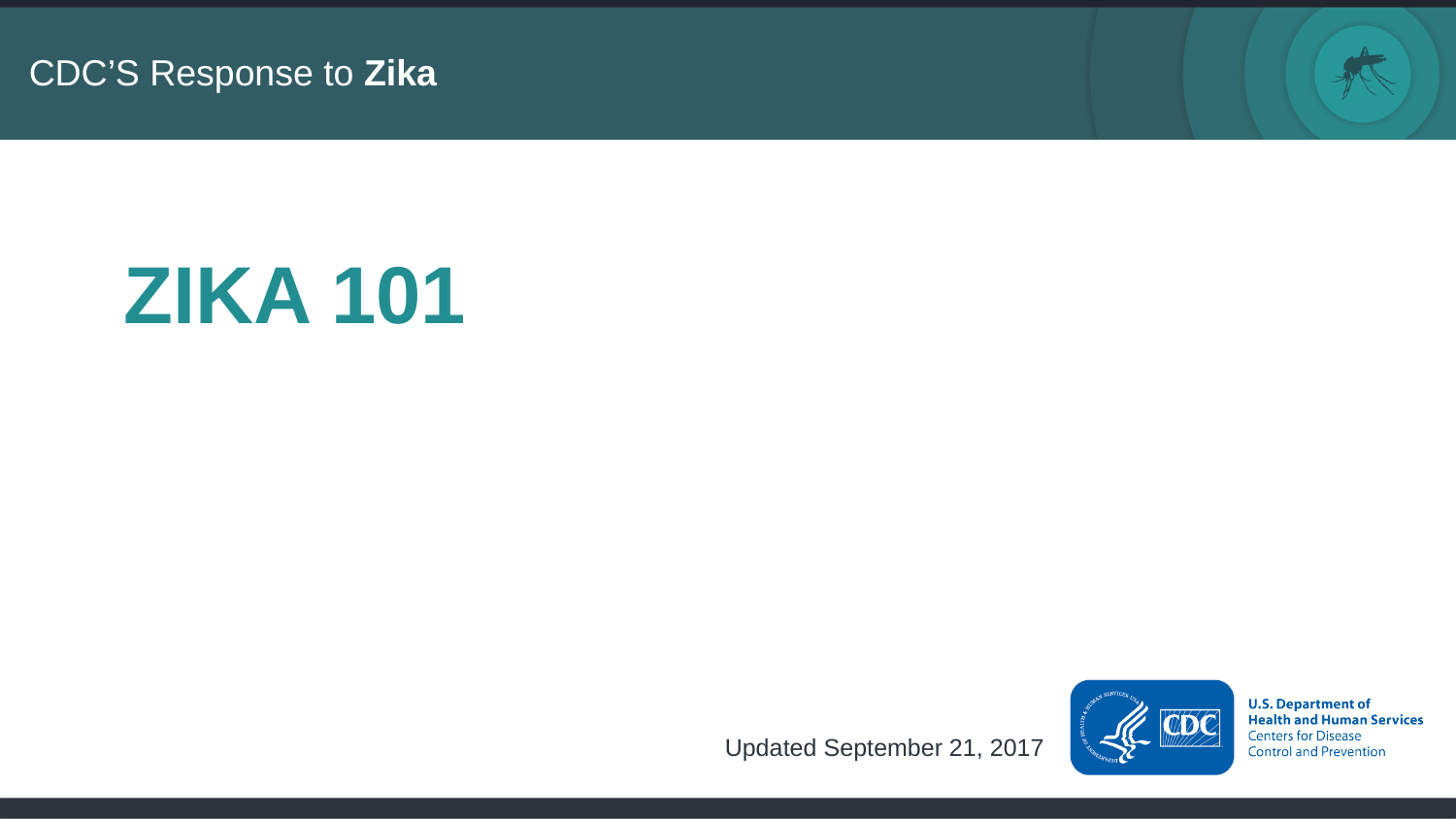

# ZIKA 101
Updated September 21, 2017